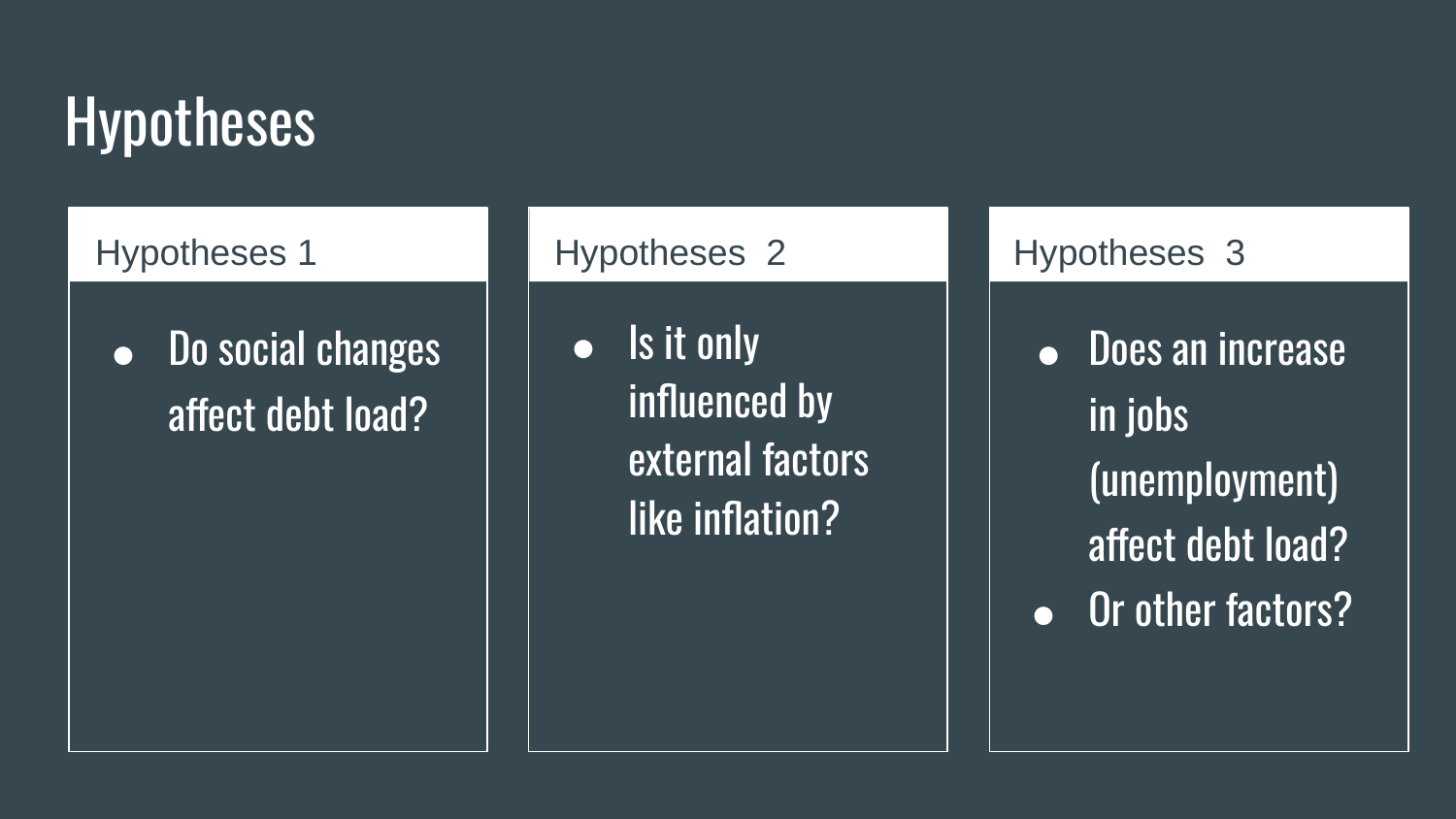

# Hypotheses

Hypotheses 1

Hypotheses  2

Hypotheses  3
Item 3
Do social changes affect debt load?

Is it only influenced by external factors like inflation?
Does an increase in jobs (unemployment) affect debt load?
Or other factors?